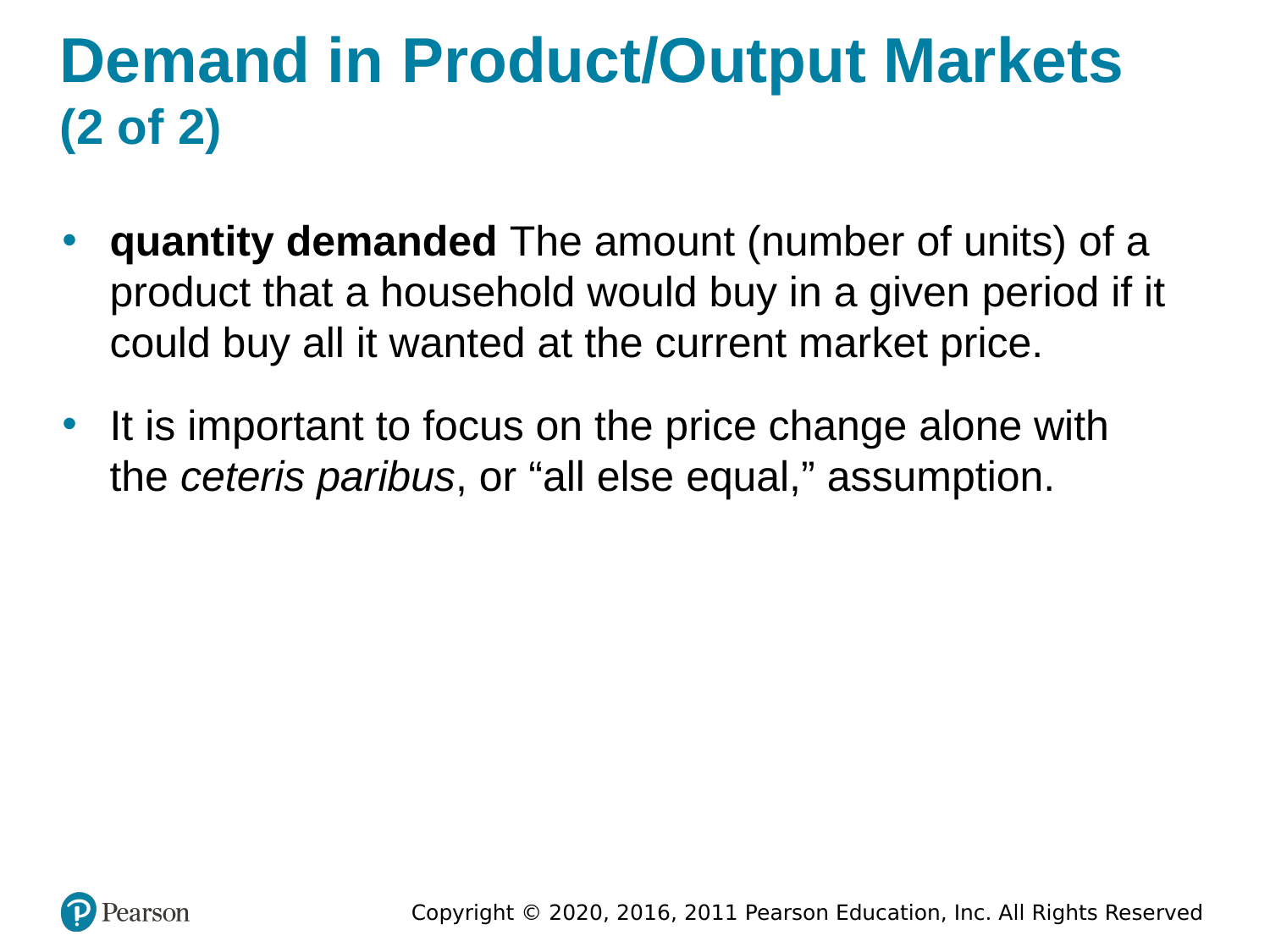

# Demand in Product/Output Markets (2 of 2)
quantity demanded The amount (number of units) of a product that a household would buy in a given period if it could buy all it wanted at the current market price.
It is important to focus on the price change alone with the ceteris paribus, or “all else equal,” assumption.